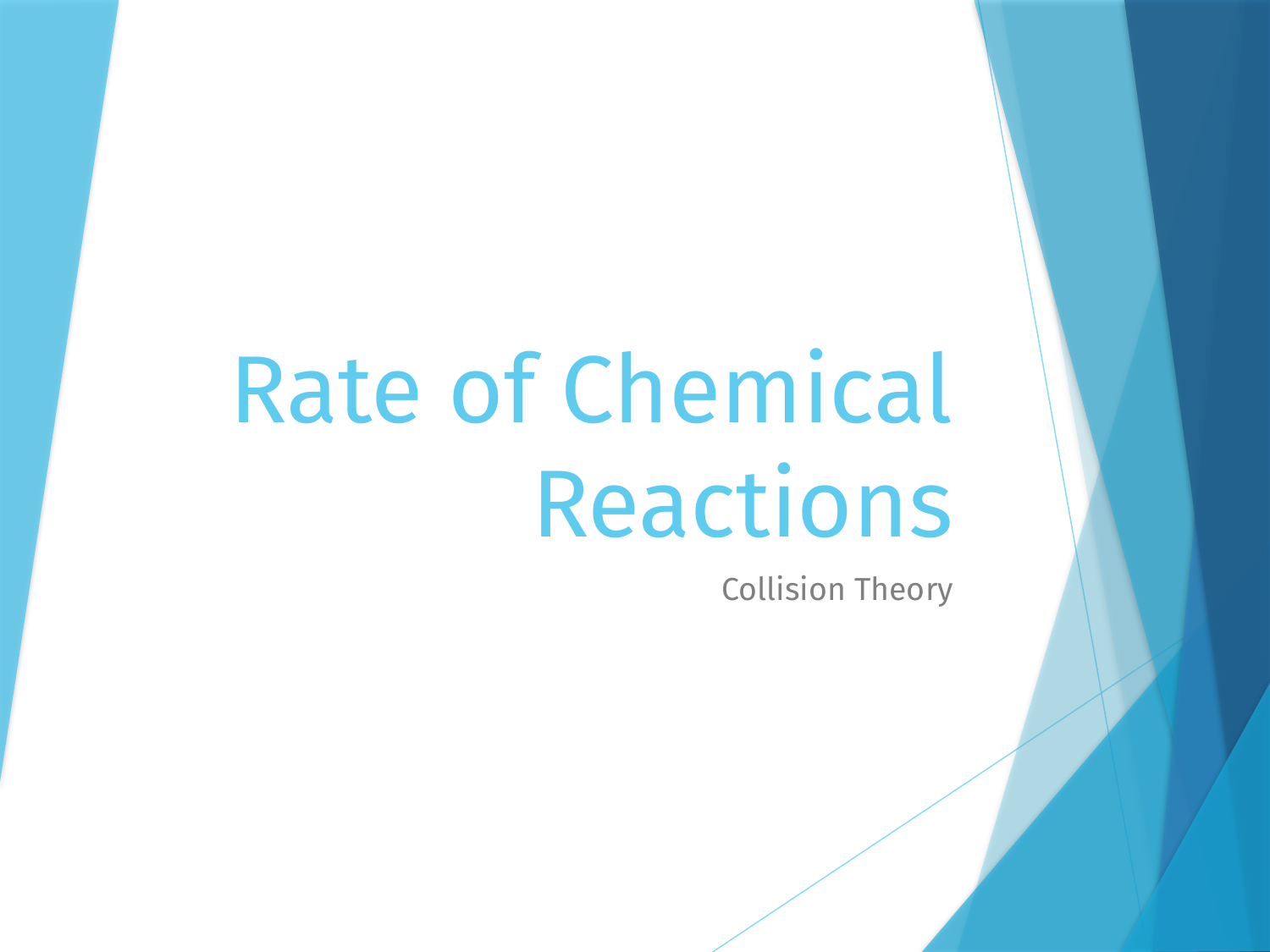

# Rate of Chemical Reactions
Collision Theory